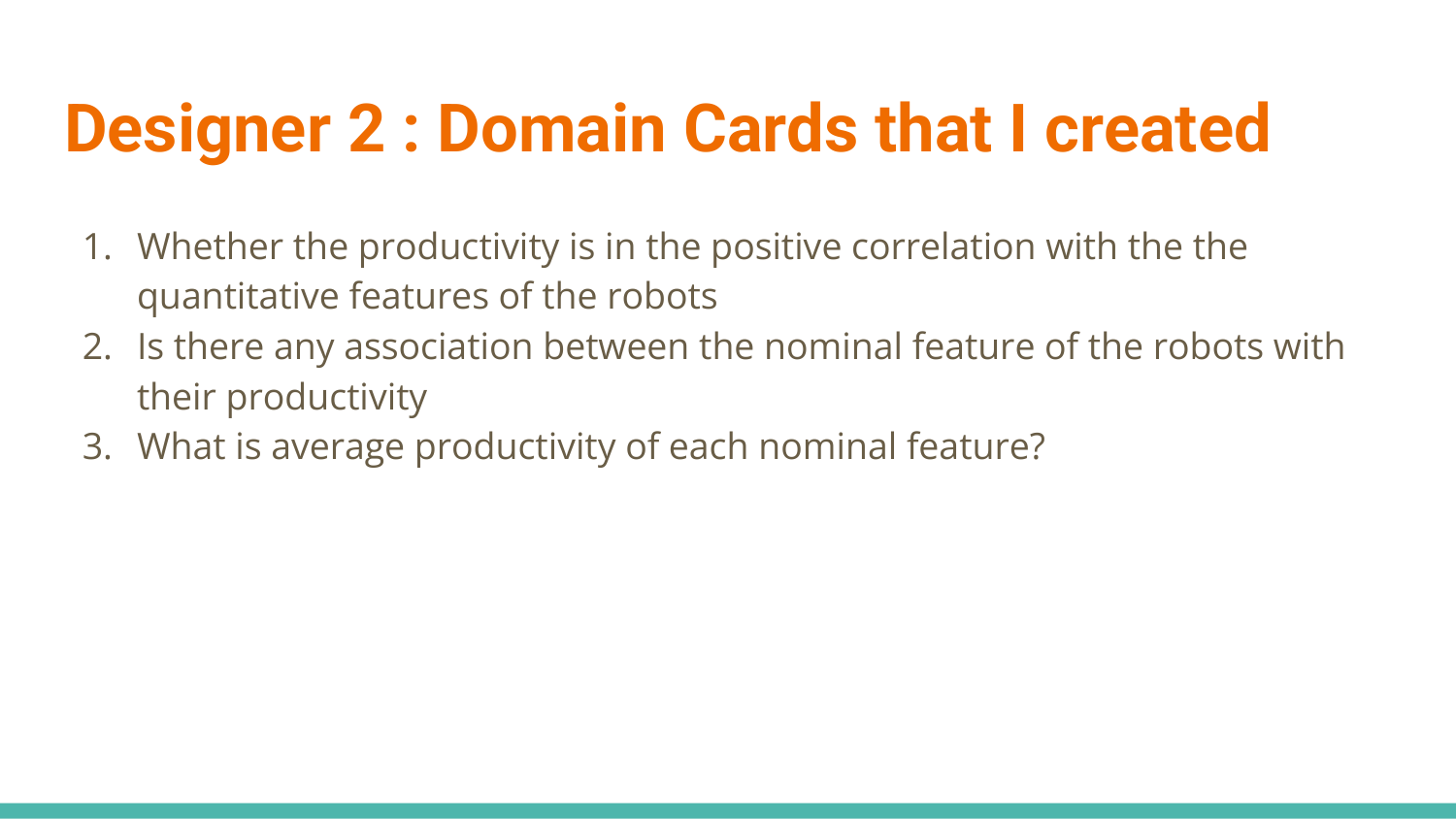

# Designer 2 : Domain Cards that I created

Whether the productivity is in the positive correlation with the the quantitative features of the robots
Is there any association between the nominal feature of the robots with their productivity
What is average productivity of each nominal feature?